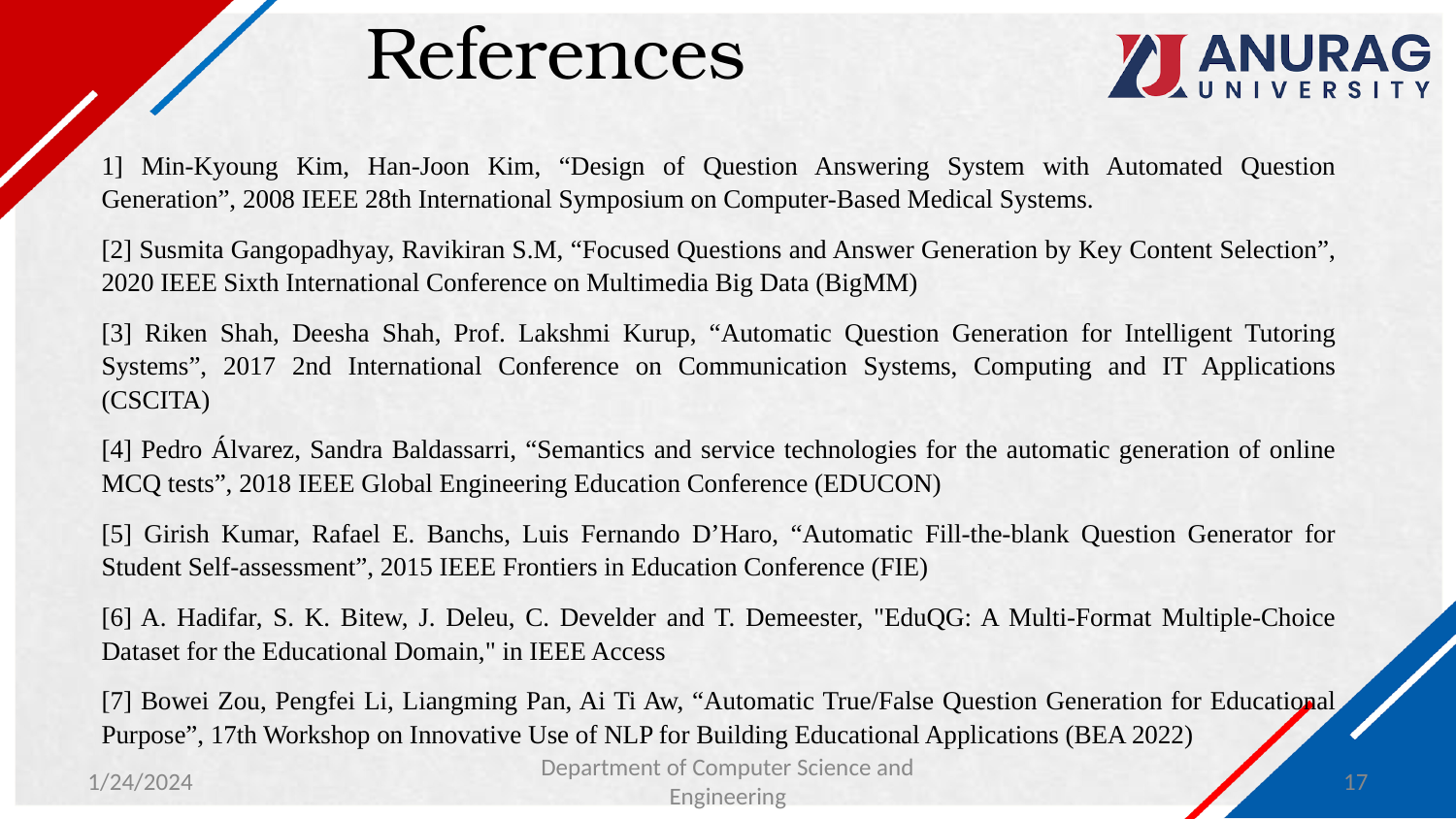

# References
1] Min-Kyoung Kim, Han-Joon Kim, “Design of Question Answering System with Automated Question Generation”, 2008 IEEE 28th International Symposium on Computer-Based Medical Systems.
[2] Susmita Gangopadhyay, Ravikiran S.M, “Focused Questions and Answer Generation by Key Content Selection”, 2020 IEEE Sixth International Conference on Multimedia Big Data (BigMM)
[3] Riken Shah, Deesha Shah, Prof. Lakshmi Kurup, “Automatic Question Generation for Intelligent Tutoring Systems”, 2017 2nd International Conference on Communication Systems, Computing and IT Applications (CSCITA)
[4] Pedro Álvarez, Sandra Baldassarri, “Semantics and service technologies for the automatic generation of online MCQ tests”, 2018 IEEE Global Engineering Education Conference (EDUCON)
[5] Girish Kumar, Rafael E. Banchs, Luis Fernando D’Haro, “Automatic Fill-the-blank Question Generator for Student Self-assessment”, 2015 IEEE Frontiers in Education Conference (FIE)
[6] A. Hadifar, S. K. Bitew, J. Deleu, C. Develder and T. Demeester, "EduQG: A Multi-Format Multiple-Choice Dataset for the Educational Domain," in IEEE Access
[7] Bowei Zou, Pengfei Li, Liangming Pan, Ai Ti Aw, “Automatic True/False Question Generation for Educational Purpose”, 17th Workshop on Innovative Use of NLP for Building Educational Applications (BEA 2022)

1/24/2024
Department of Computer Science and Engineering
17